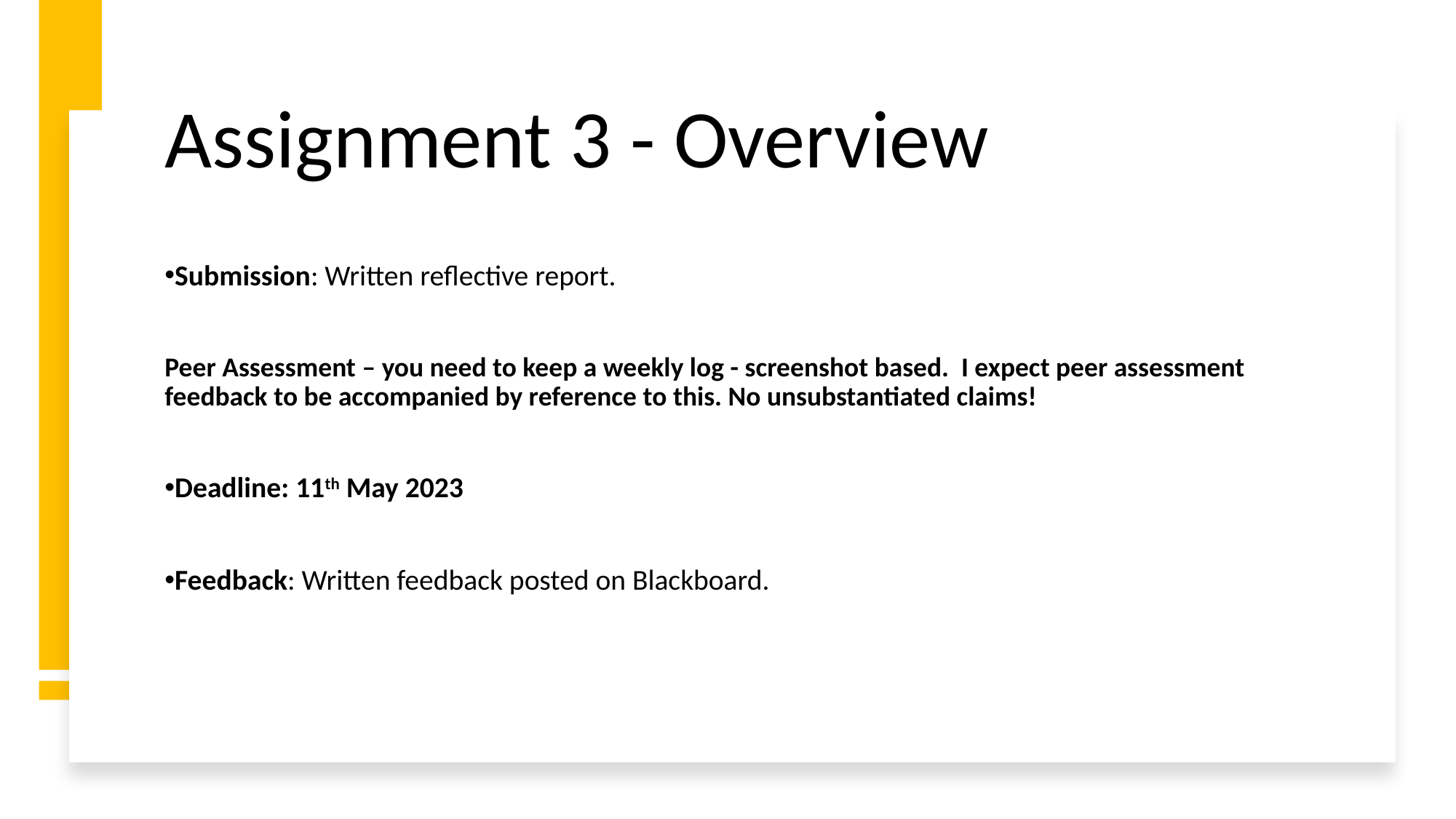

# Assignment 3 - Overview

Submission: Written reflective report.

Peer Assessment – you need to keep a weekly log - screenshot based.  I expect peer assessment feedback to be accompanied by reference to this. No unsubstantiated claims!

Deadline: 11th May 2023

Feedback: Written feedback posted on Blackboard.